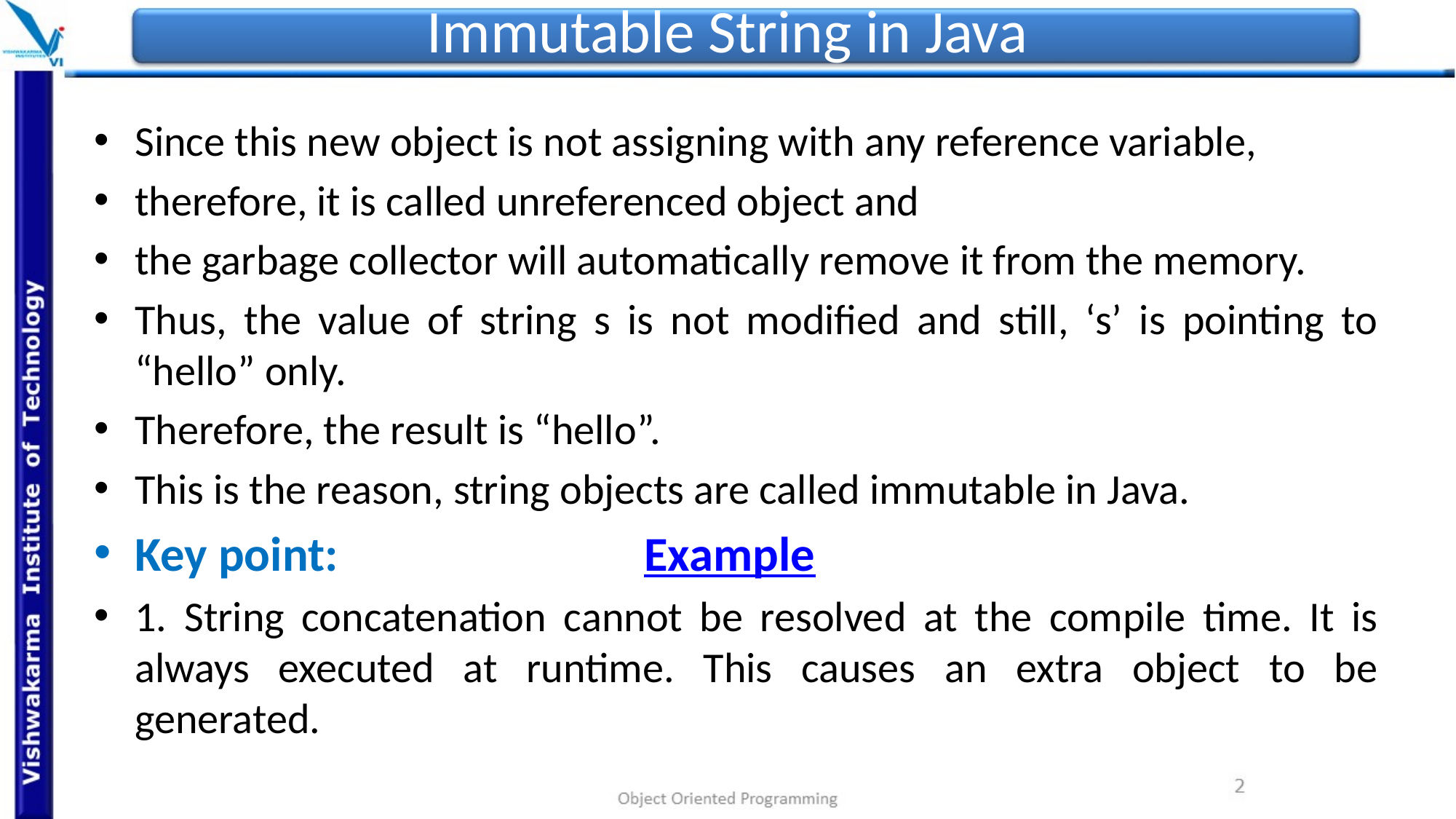

# Immutable String in Java
Since this new object is not assigning with any reference variable,
therefore, it is called unreferenced object and
the garbage collector will automatically remove it from the memory.
Thus, the value of string s is not modified and still, ‘s’ is pointing to “hello” only.
Therefore, the result is “hello”.
This is the reason, string objects are called immutable in Java.
Key point:                            Example
1. String concatenation cannot be resolved at the compile time. It is always executed at runtime. This causes an extra object to be generated.